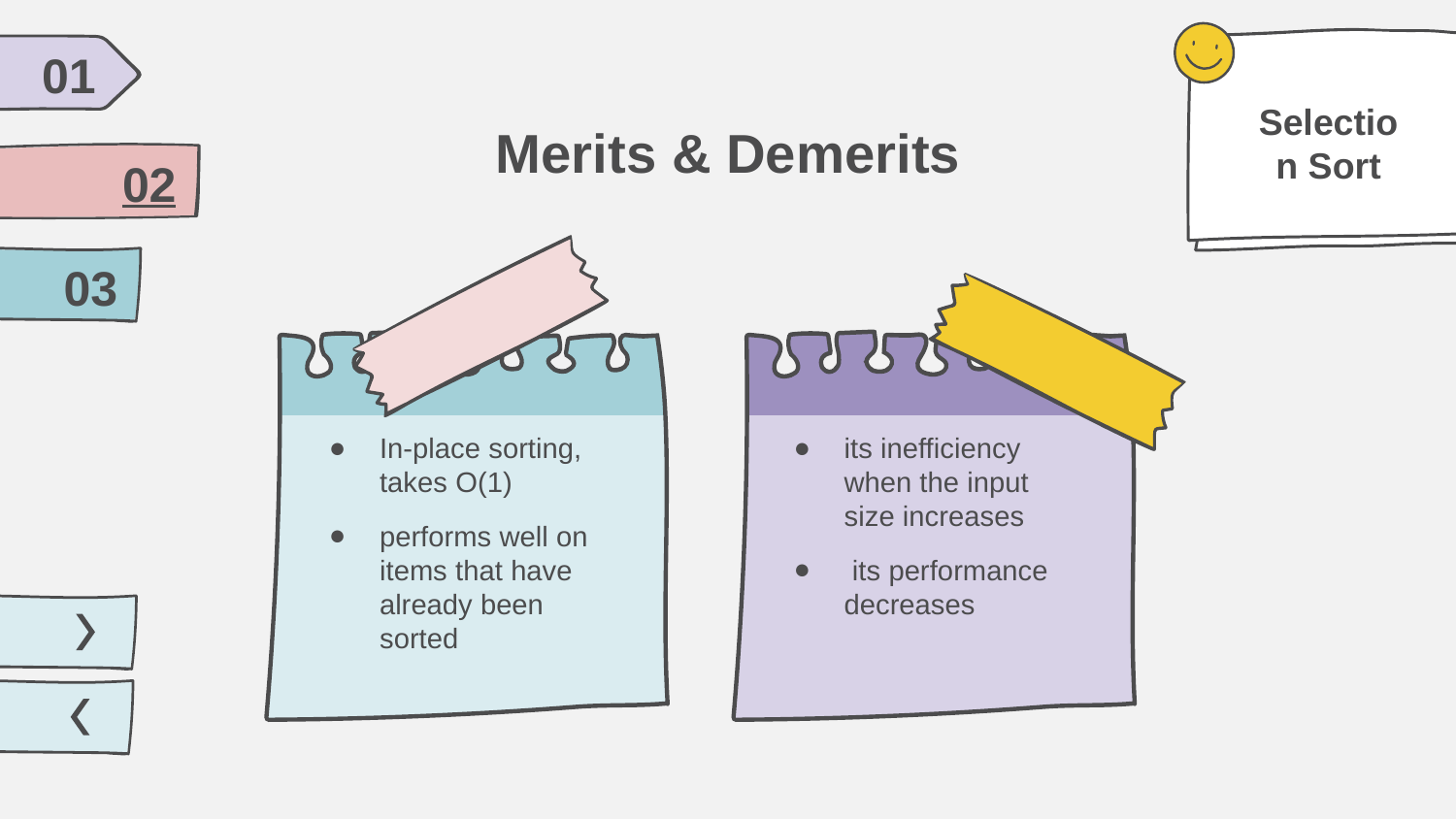

01
Selection Sort
# Merits & Demerits
02
03
In-place sorting, takes O(1)
performs well on items that have already been sorted
its inefficiency when the input size increases
 its performance decreases